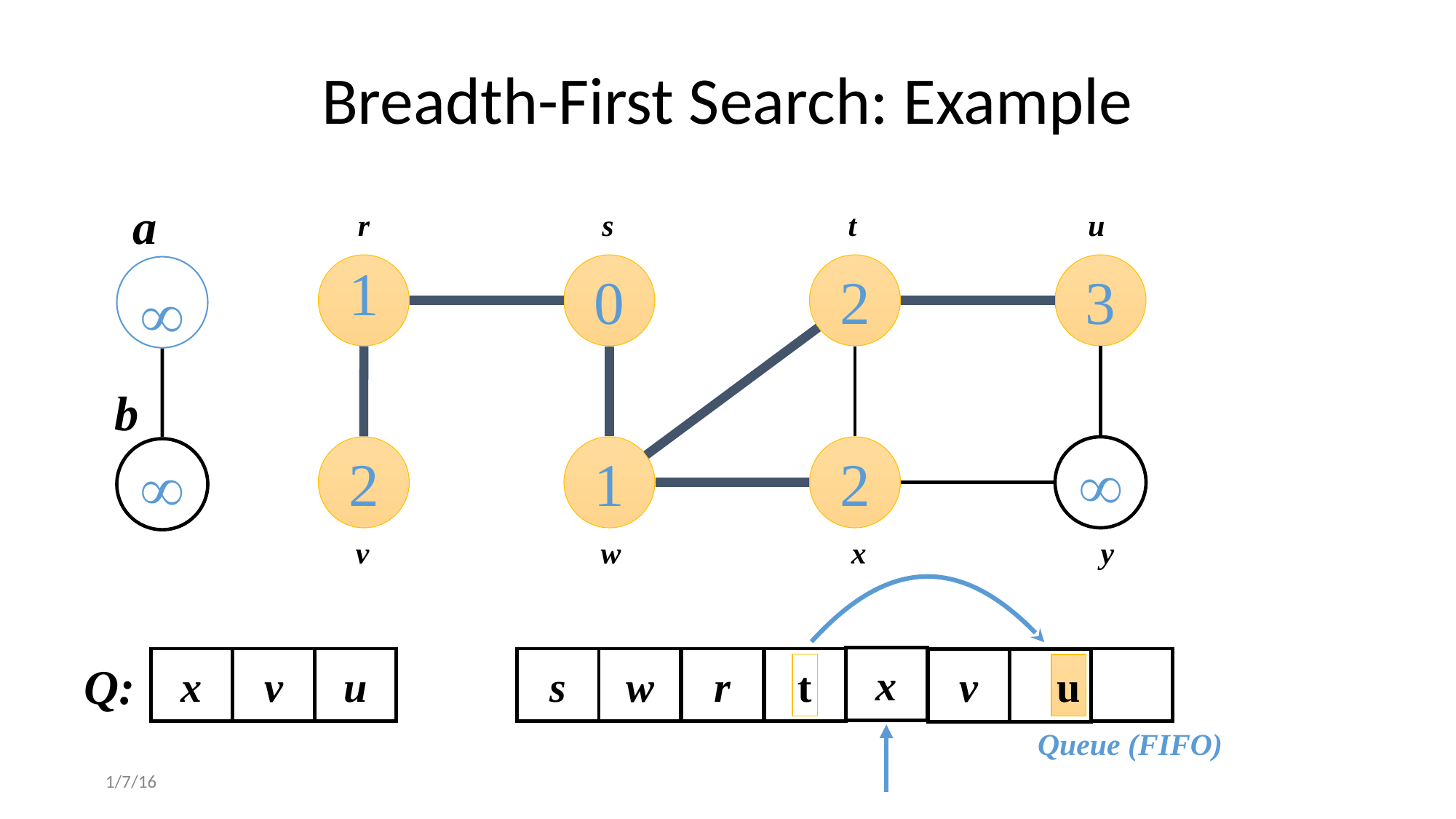

# Breadth-First Search: Example
a

∞

b

∞
r
s
t
u

1

0

2

3

2

1

2

∞

v
w
x
y

x

x

v

u

s

w

r

t

v

u
Q:
Queue (FIFO)

1/7/16